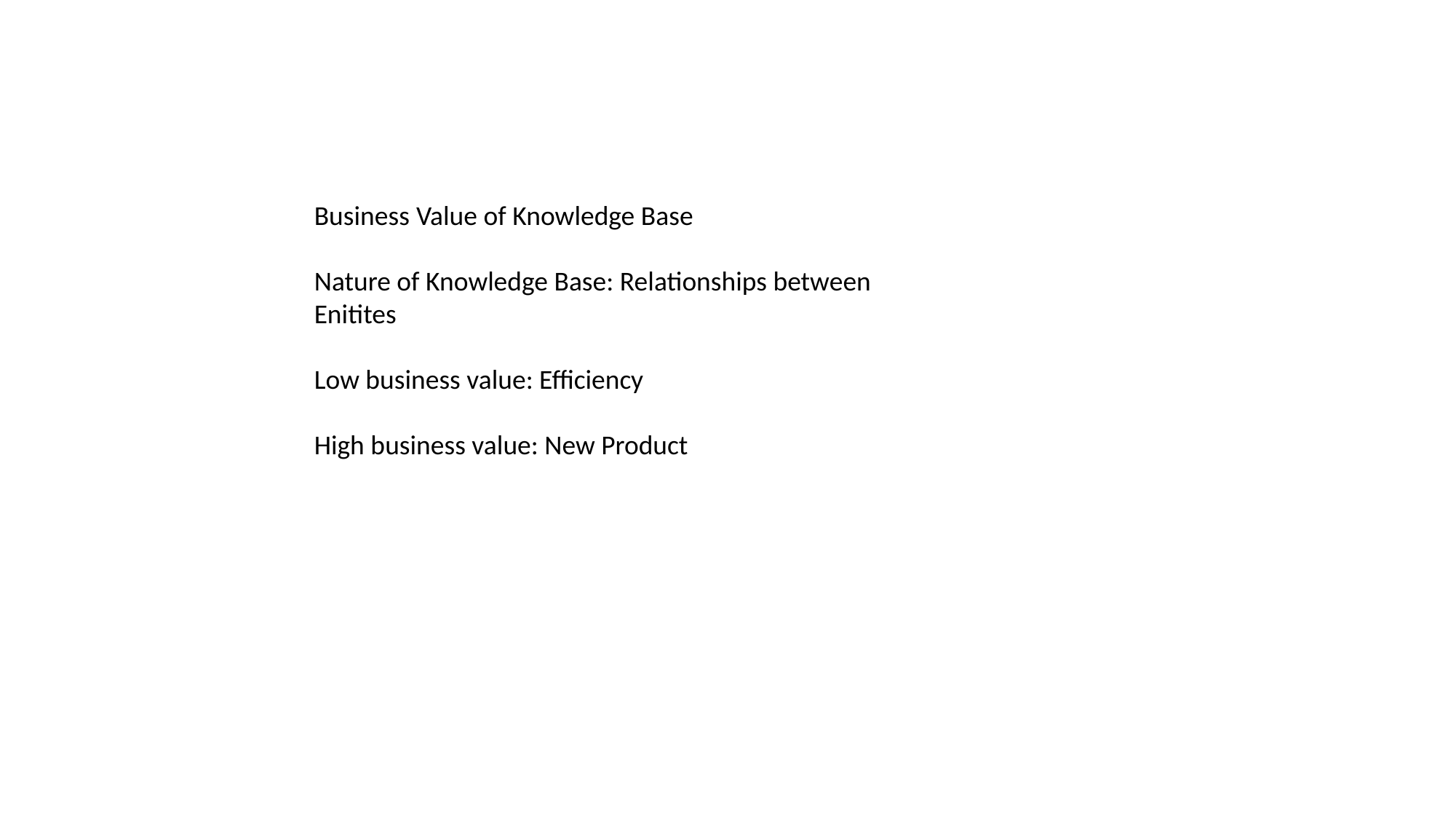

Business Value of Knowledge Base

Nature of Knowledge Base: Relationships between Enitites

Low business value: Efficiency

High business value: New Product